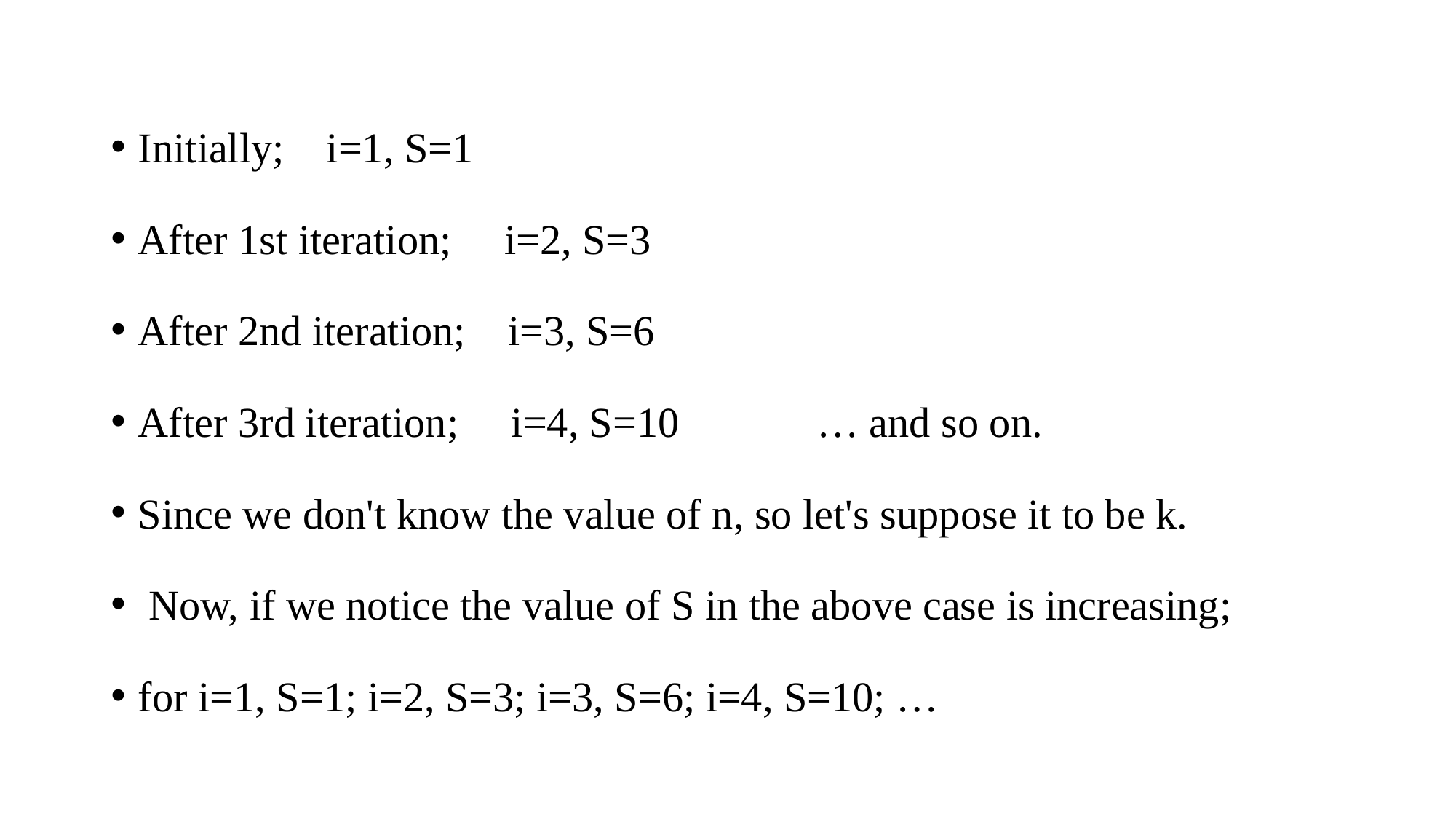

Initially;    i=1, S=1
After 1st iteration;     i=2, S=3
After 2nd iteration;    i=3, S=6
After 3rd iteration;     i=4, S=10             … and so on.
Since we don't know the value of n, so let's suppose it to be k.
 Now, if we notice the value of S in the above case is increasing;
for i=1, S=1; i=2, S=3; i=3, S=6; i=4, S=10; …